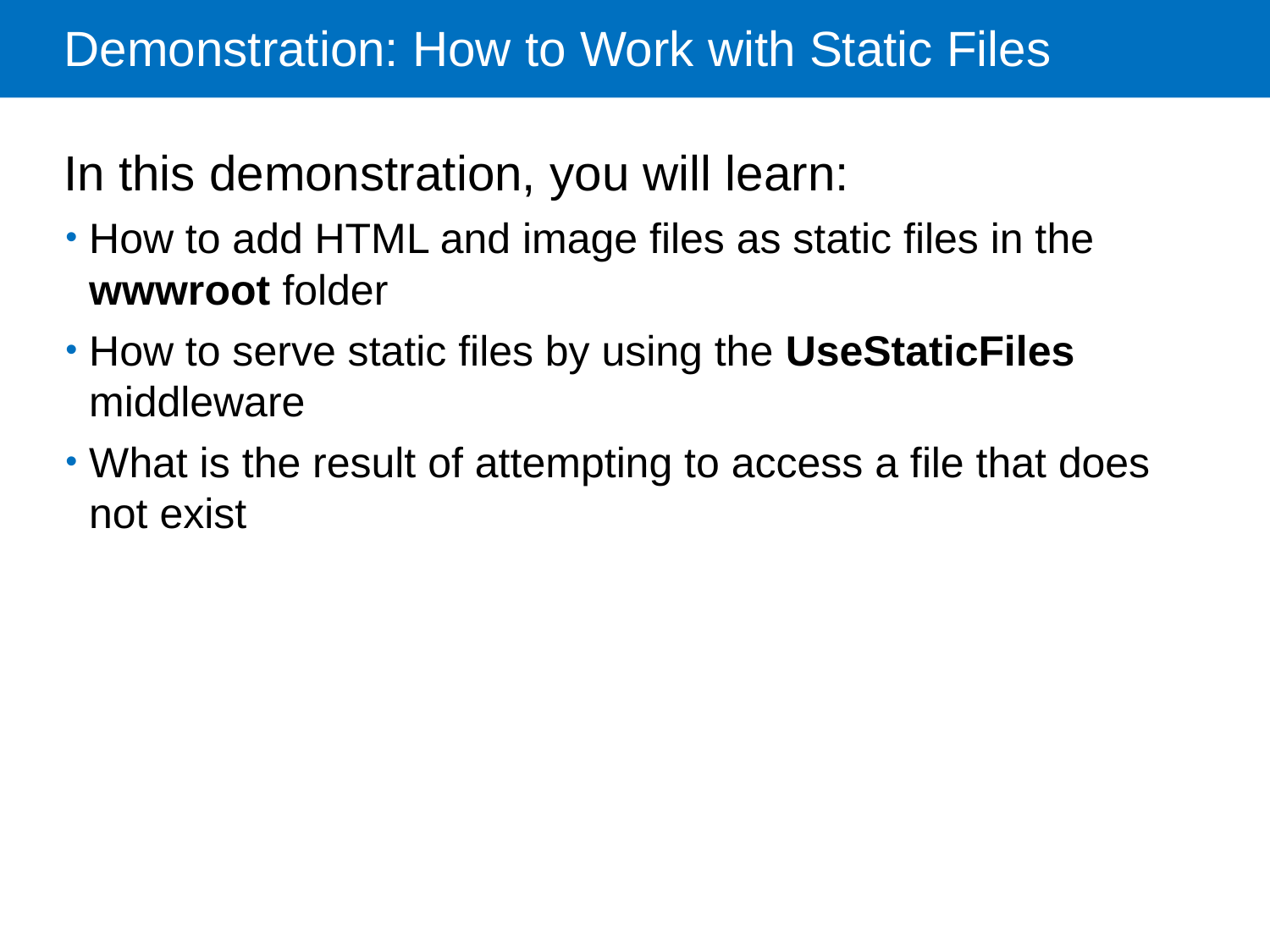

# Demonstration: How to Work with Static Files
In this demonstration, you will learn:
How to add HTML and image files as static files in the wwwroot folder
How to serve static files by using the UseStaticFiles middleware
What is the result of attempting to access a file that does not exist